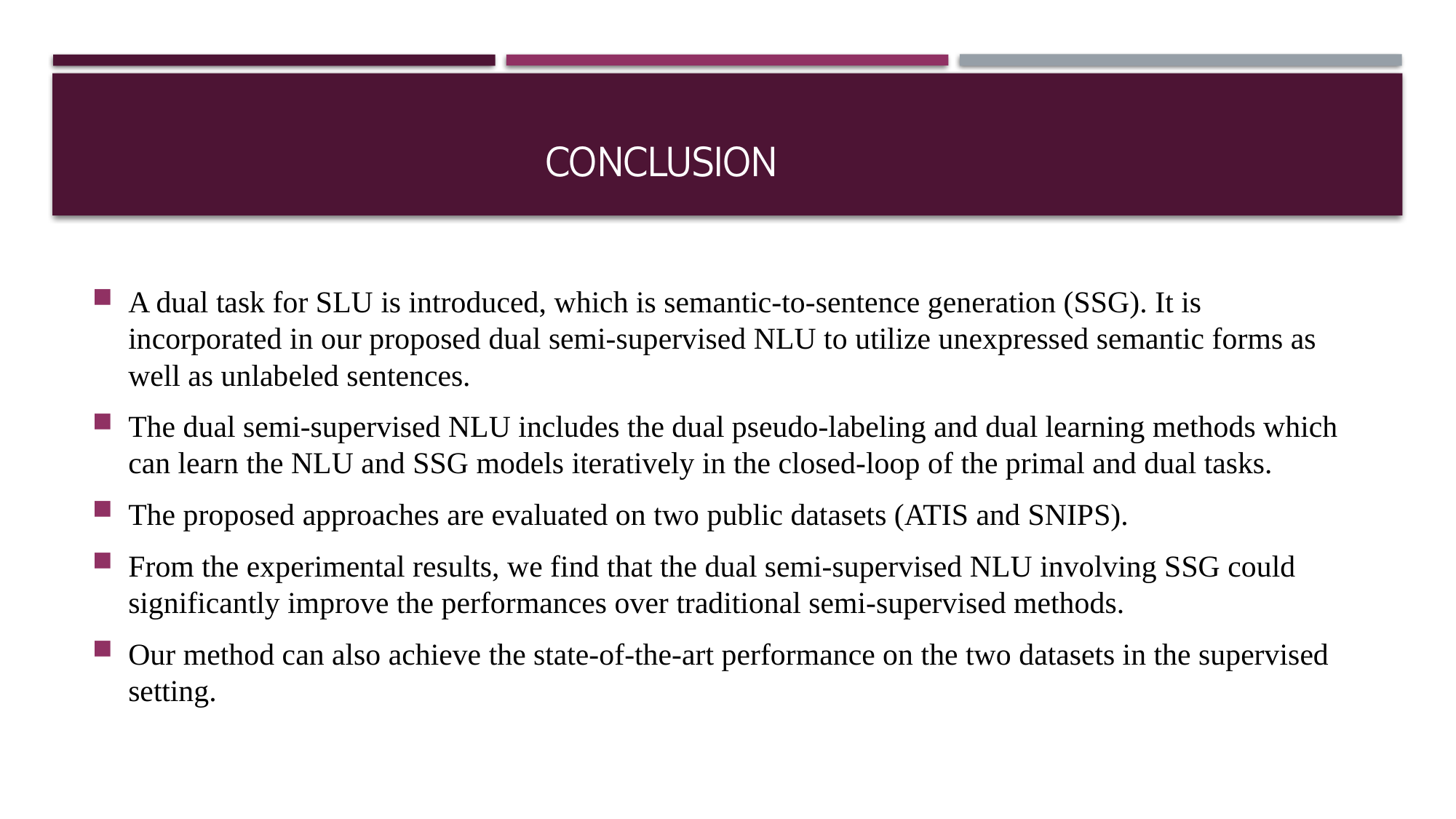

# conclusion
A dual task for SLU is introduced, which is semantic-to-sentence generation (SSG). It is incorporated in our proposed dual semi-supervised NLU to utilize unexpressed semantic forms as well as unlabeled sentences.
The dual semi-supervised NLU includes the dual pseudo-labeling and dual learning methods which can learn the NLU and SSG models iteratively in the closed-loop of the primal and dual tasks.
The proposed approaches are evaluated on two public datasets (ATIS and SNIPS).
From the experimental results, we find that the dual semi-supervised NLU involving SSG could significantly improve the performances over traditional semi-supervised methods.
Our method can also achieve the state-of-the-art performance on the two datasets in the supervised setting.